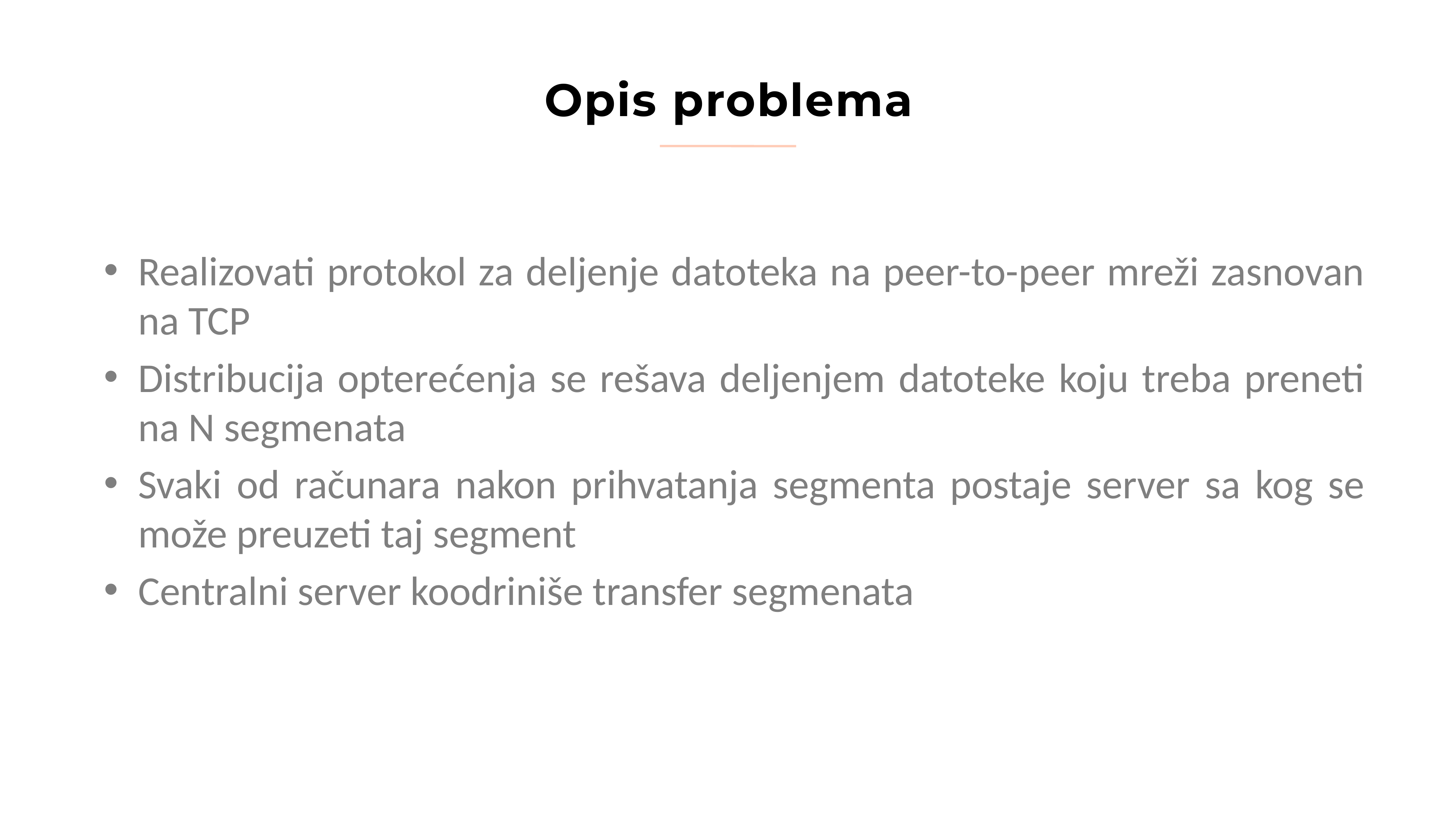

Opis problema

Realizovati protokol za deljenje datoteka na peer-to-peer mreži zasnovan na TCP
Distribucija opterećenja se rešava deljenjem datoteke koju treba preneti na N segmenata
Svaki od računara nakon prihvatanja segmenta postaje server sa kog se može preuzeti taj segment
Centralni server koodriniše transfer segmenata